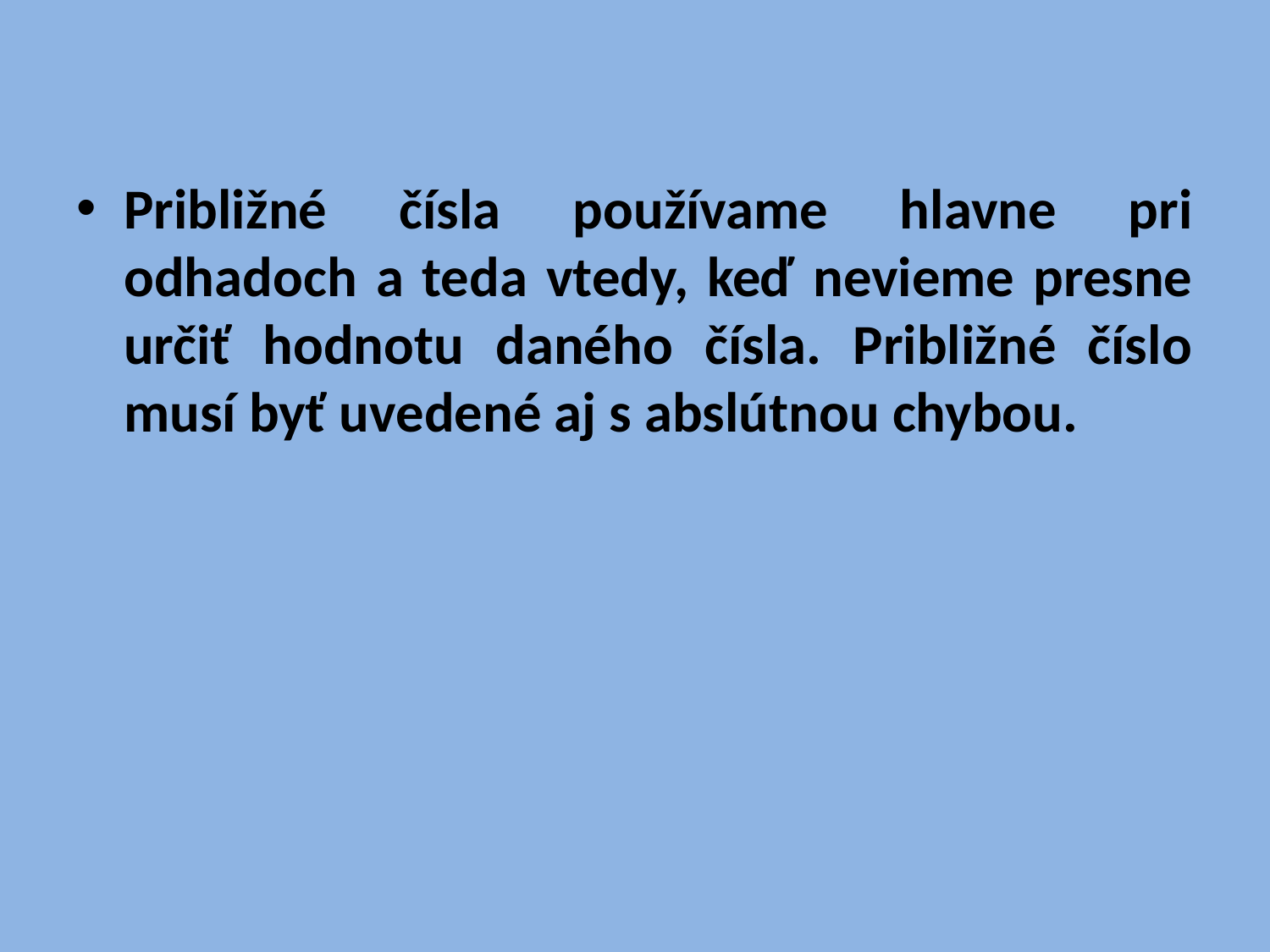

Približné čísla používame hlavne pri odhadoch a teda vtedy, keď nevieme presne určiť hodnotu daného čísla. Približné číslo musí byť uvedené aj s abslútnou chybou.